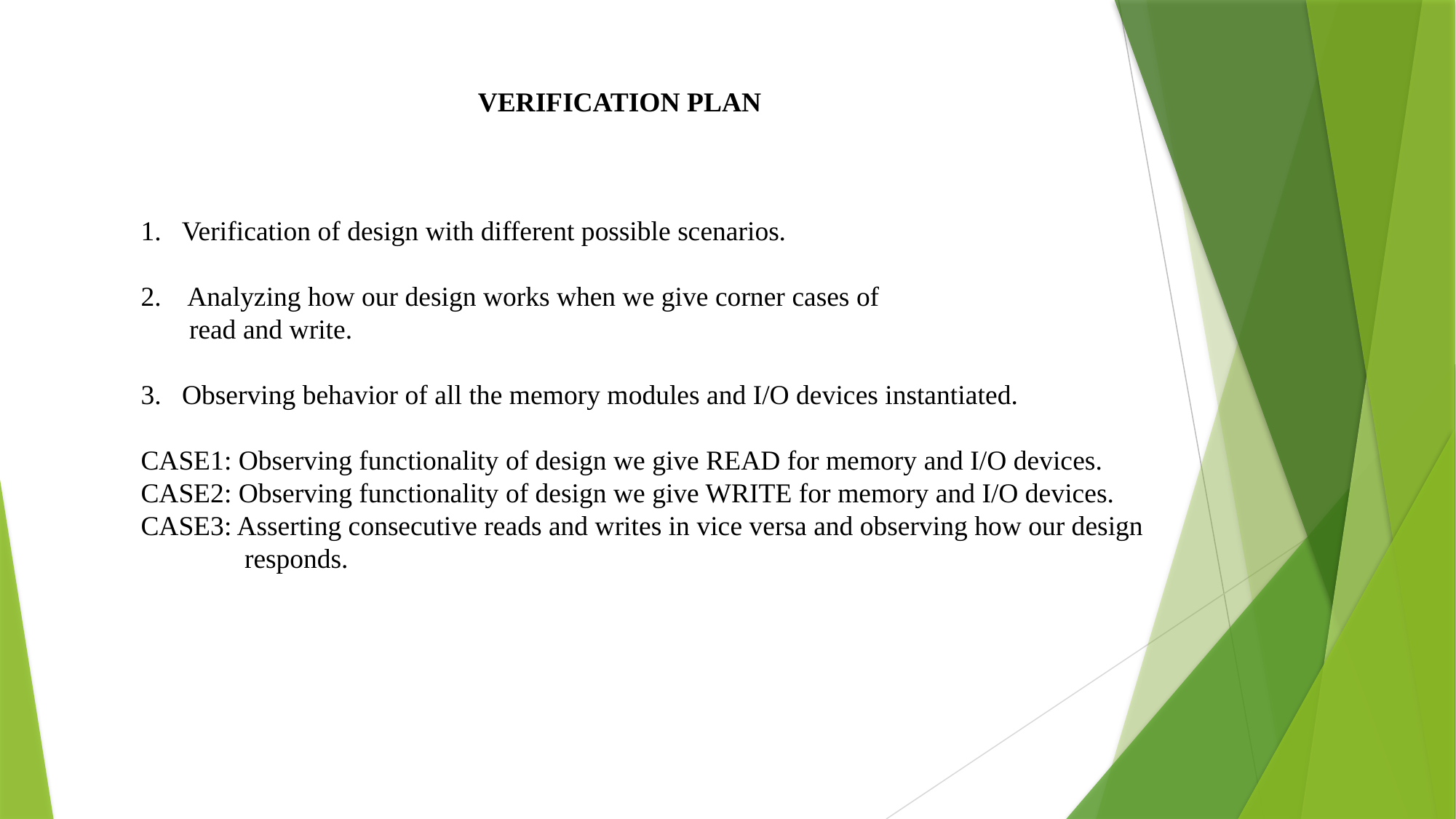

VERIFICATION PLAN
Verification of design with different possible scenarios.

2.    Analyzing how our design works when we give corner cases of
       read and write.

3.   Observing behavior of all the memory modules and I/O devices instantiated.

CASE1: Observing functionality of design we give READ for memory and I/O devices.
CASE2: Observing functionality of design we give WRITE for memory and I/O devices.
CASE3: Asserting consecutive reads and writes in vice versa and observing how our design
               responds.